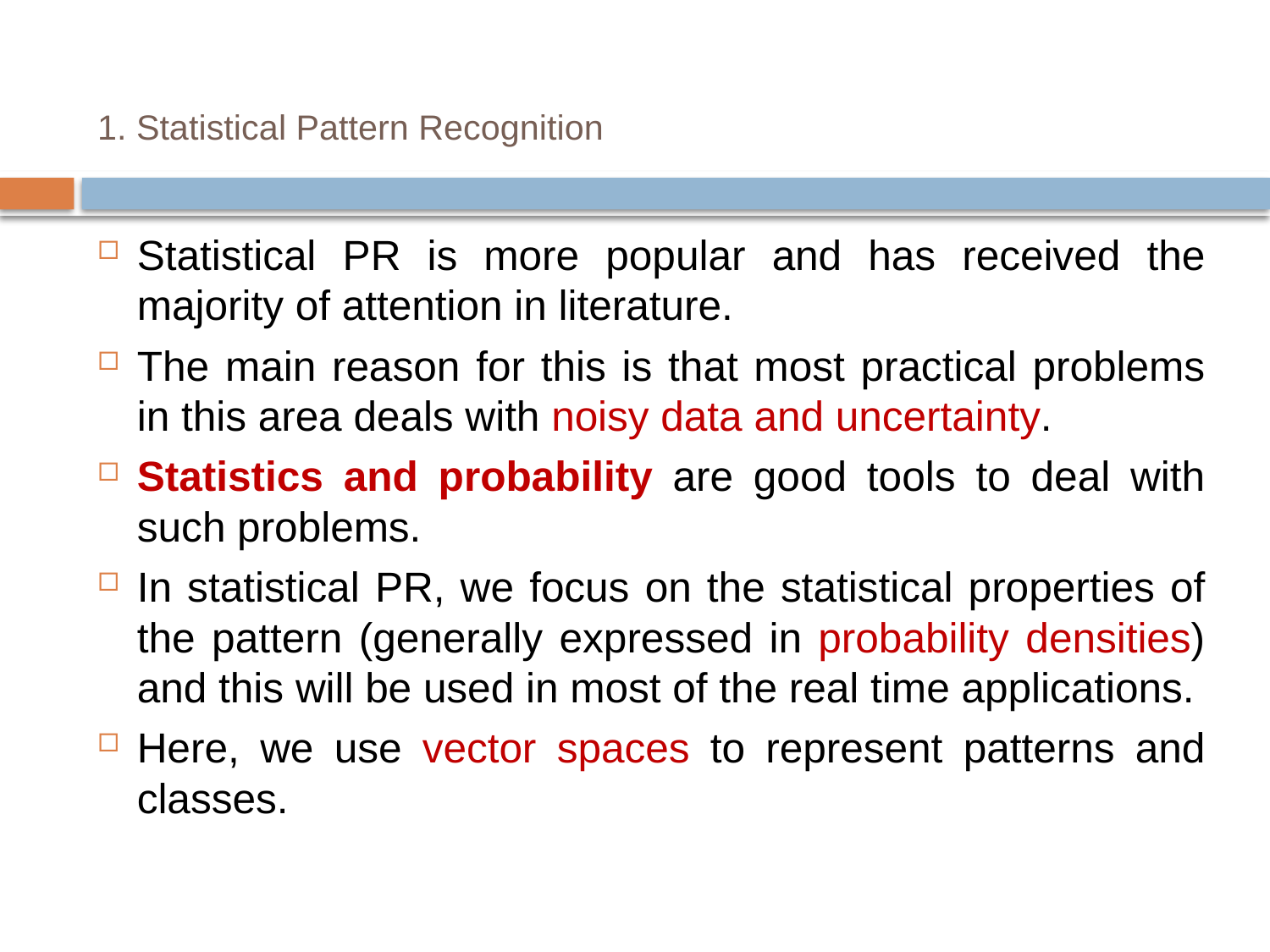

# 1. Statistical Pattern Recognition
Statistical PR is more popular and has received the majority of attention in literature.
The main reason for this is that most practical problems in this area deals with noisy data and uncertainty.
Statistics and probability are good tools to deal with such problems.
In statistical PR, we focus on the statistical properties of the pattern (generally expressed in probability densities) and this will be used in most of the real time applications.
Here, we use vector spaces to represent patterns and classes.